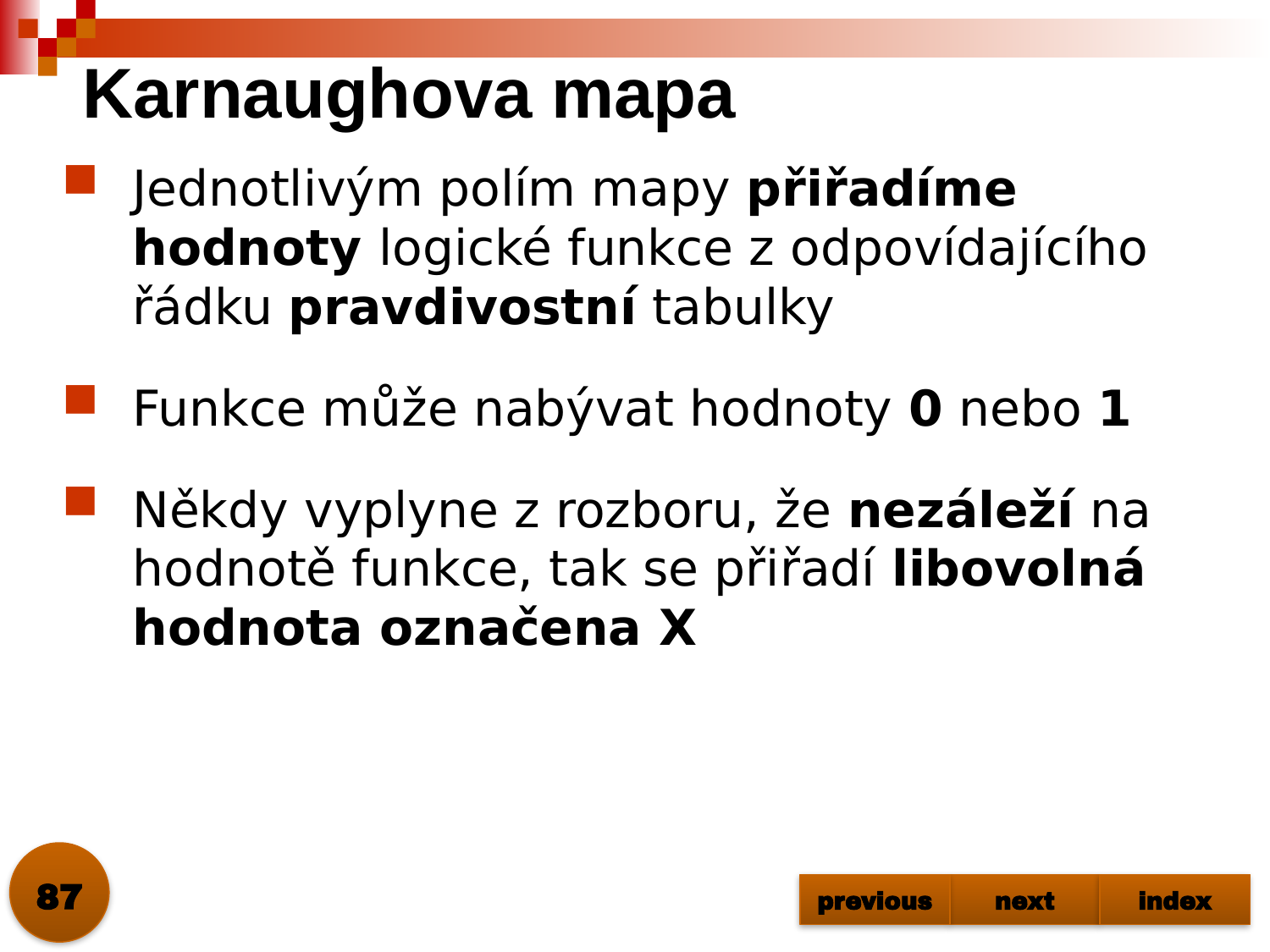

# Karnaughova mapa
Jednotlivým polím mapy přiřadíme hodnoty logické funkce z odpovídajícího řádku pravdivostní tabulky
Funkce může nabývat hodnoty 0 nebo 1
Někdy vyplyne z rozboru, že nezáleží na hodnotě funkce, tak se přiřadí libovolná hodnota označena X

87
previous
next
index